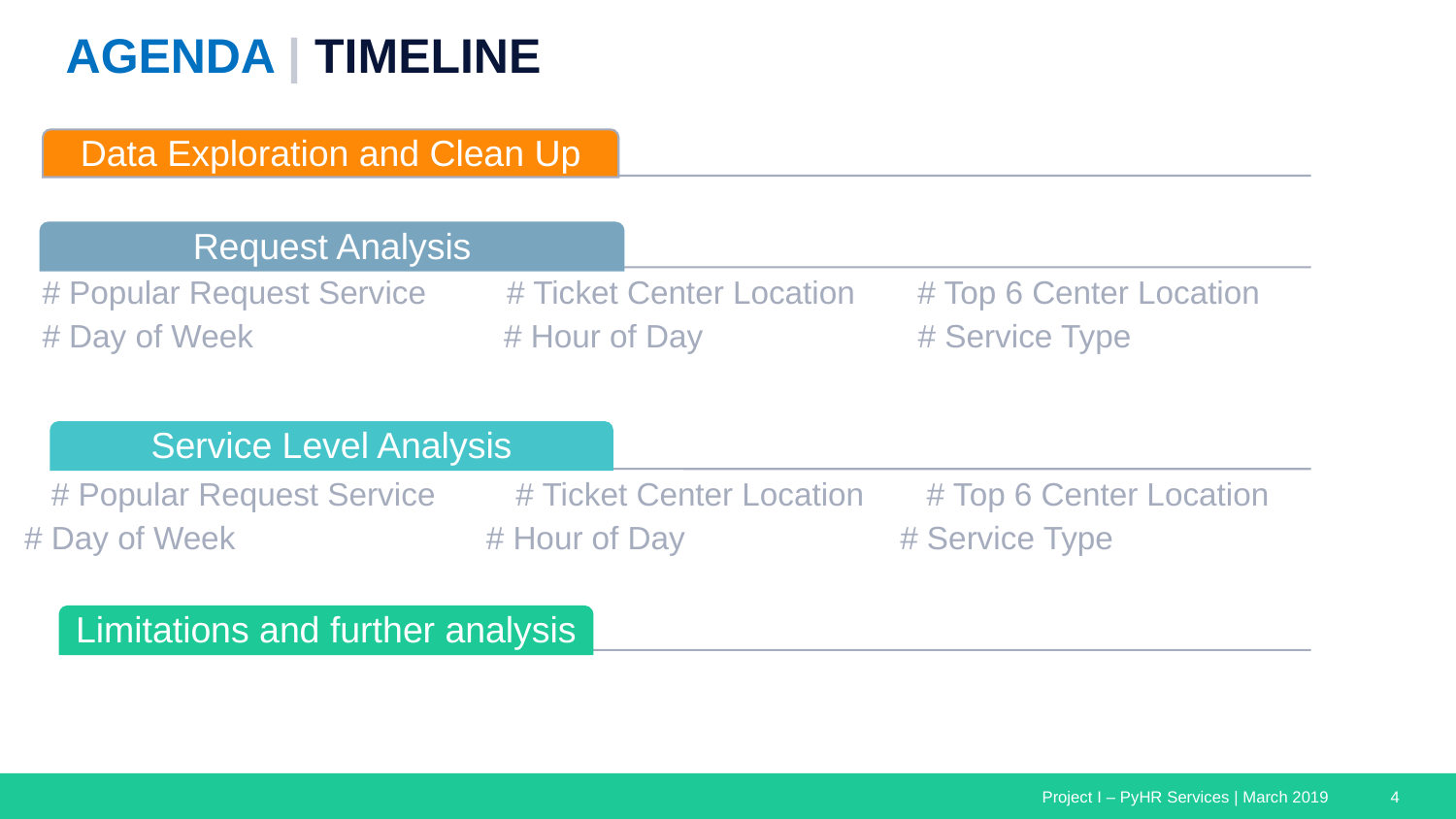

AGENDA | Timeline

Data Exploration and Clean Up

Request Analysis
  # Popular Request Service         # Ticket Center Location       # Top 6 Center Location
  # Day of Week                            # Hour of Day                        # Service Type

Service Level Analysis
   # Popular Request Service         # Ticket Center Location       # Top 6 Center Location
# Day of Week                            # Hour of Day                        # Service Type

Limitations and further analysis